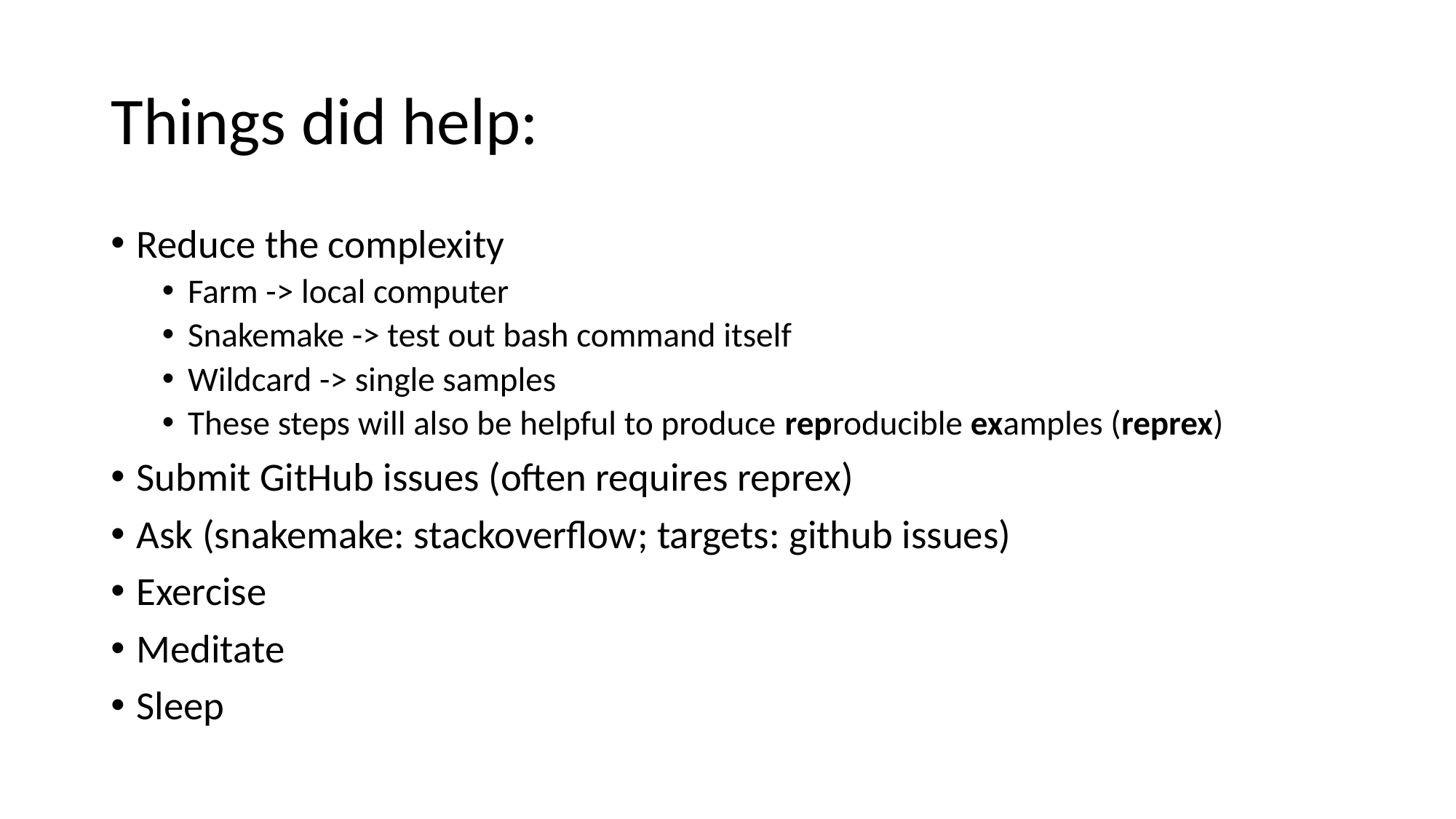

# Things did help:
Reduce the complexity
Farm -> local computer
Snakemake -> test out bash command itself
Wildcard -> single samples
These steps will also be helpful to produce reproducible examples (reprex)
Submit GitHub issues (often requires reprex)
Ask (snakemake: stackoverflow; targets: github issues)
Exercise
Meditate
Sleep